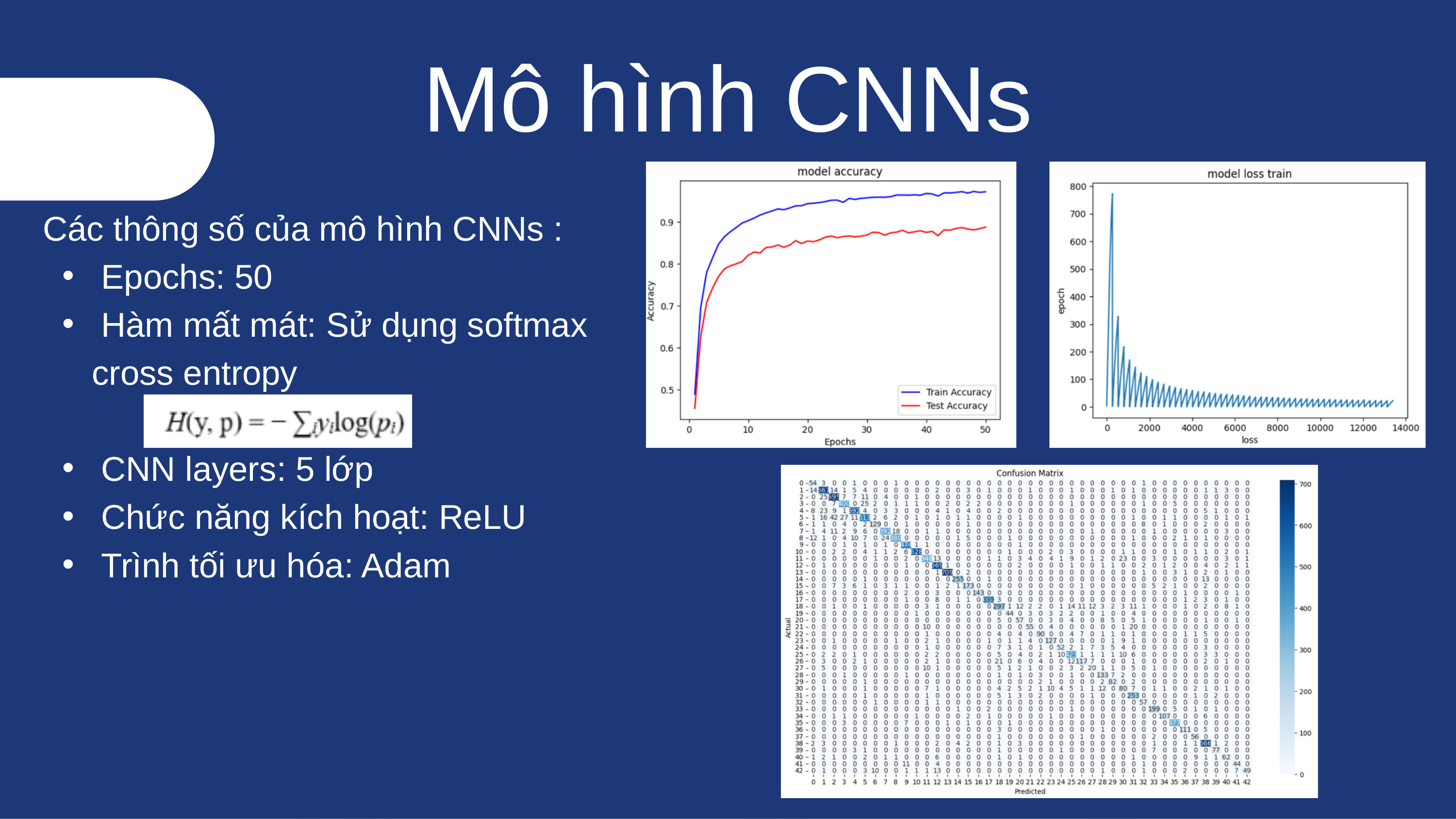

Mô hình CNNs

 Các thông số của mô hình CNNs :
 Epochs: 50
 Hàm mất mát: Sử dụng softmax cross entropy

 CNN layers: 5 lớp
 Chức năng kích hoạt: ReLU
 Trình tối ưu hóa: Adam